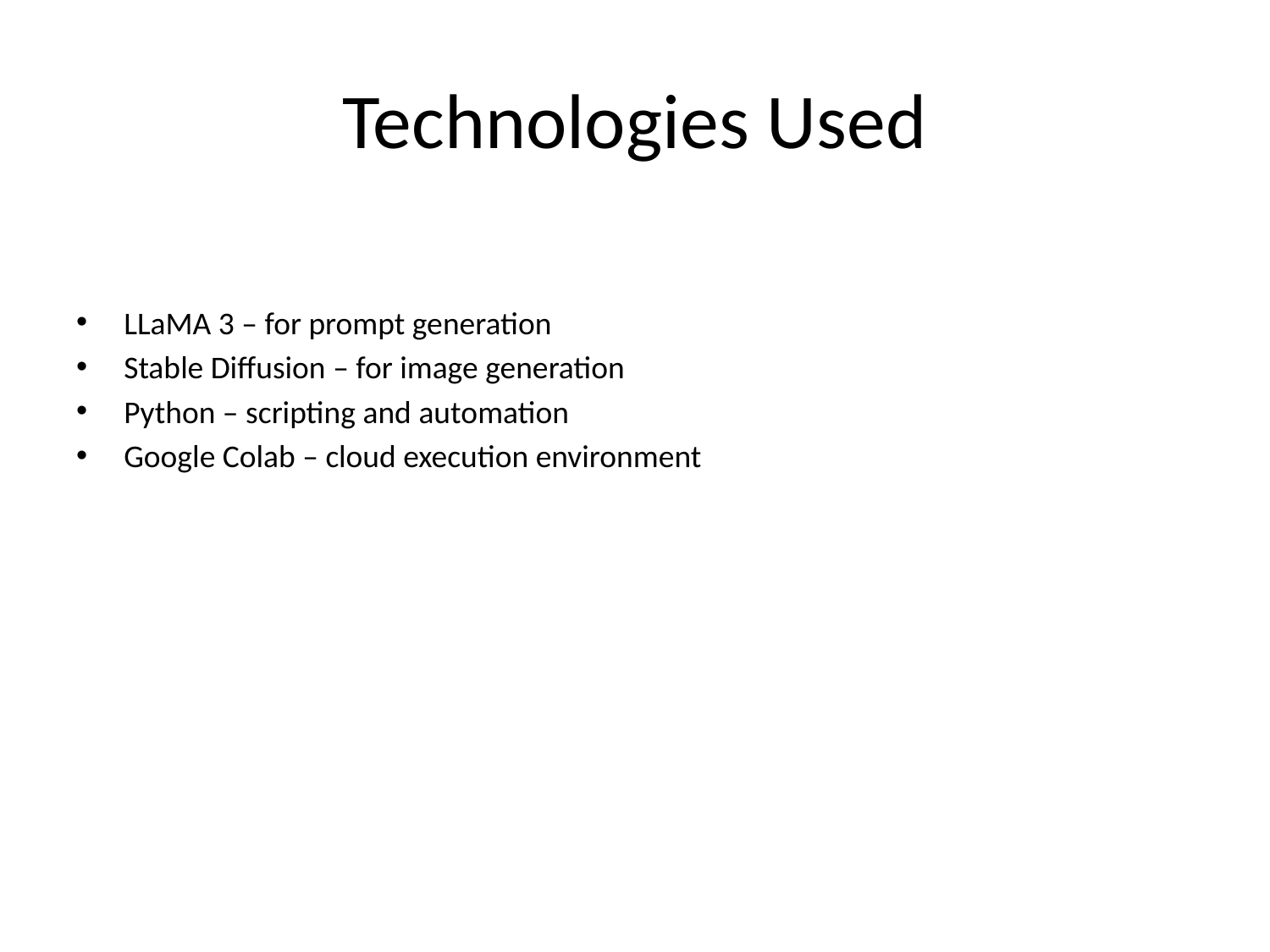

# Technologies Used

LLaMA 3 – for prompt generation
Stable Diffusion – for image generation
Python – scripting and automation
Google Colab – cloud execution environment